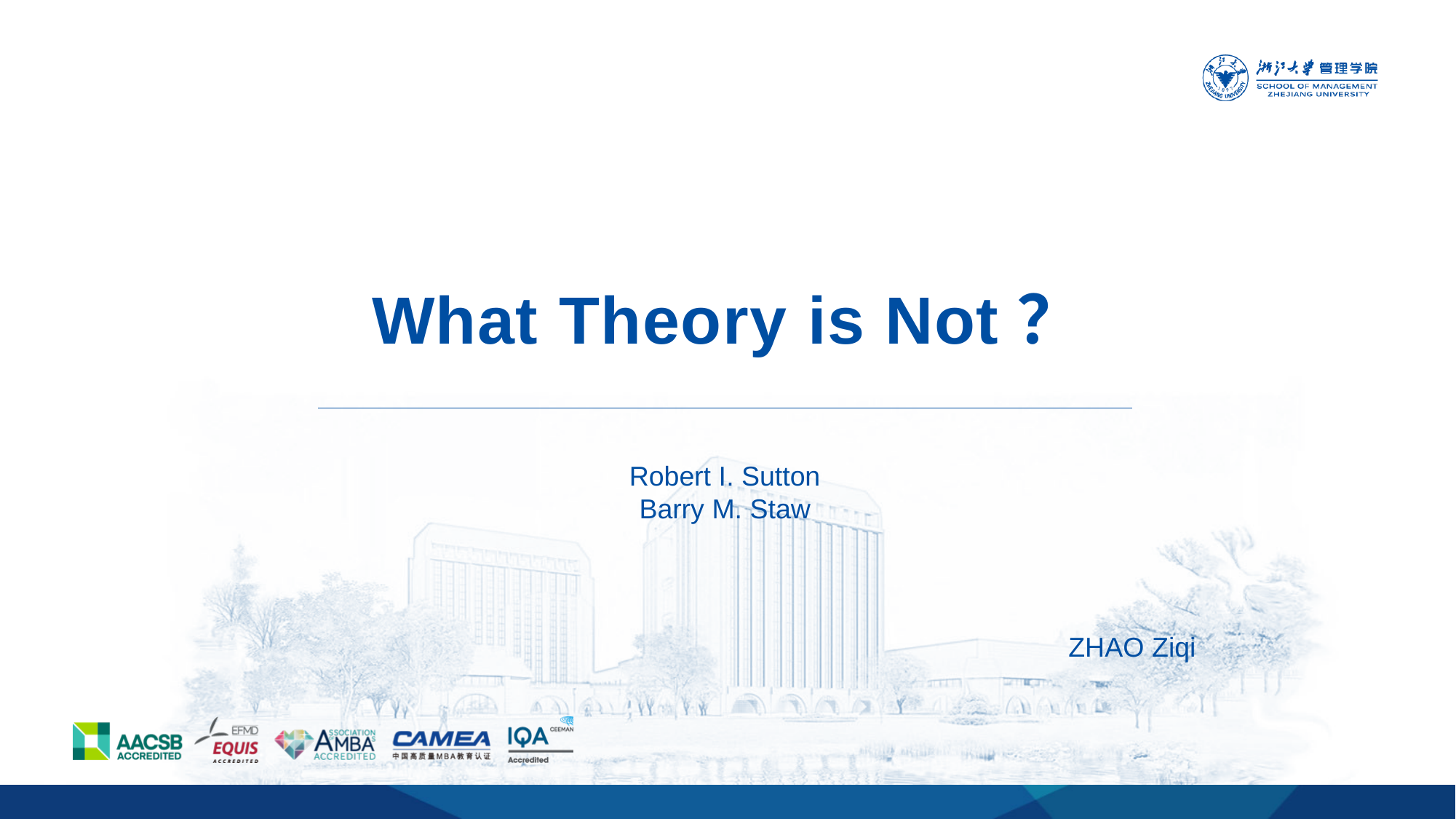

# What Theory is Not？
Robert I. Sutton
Barry M. Staw
ZHAO Ziqi